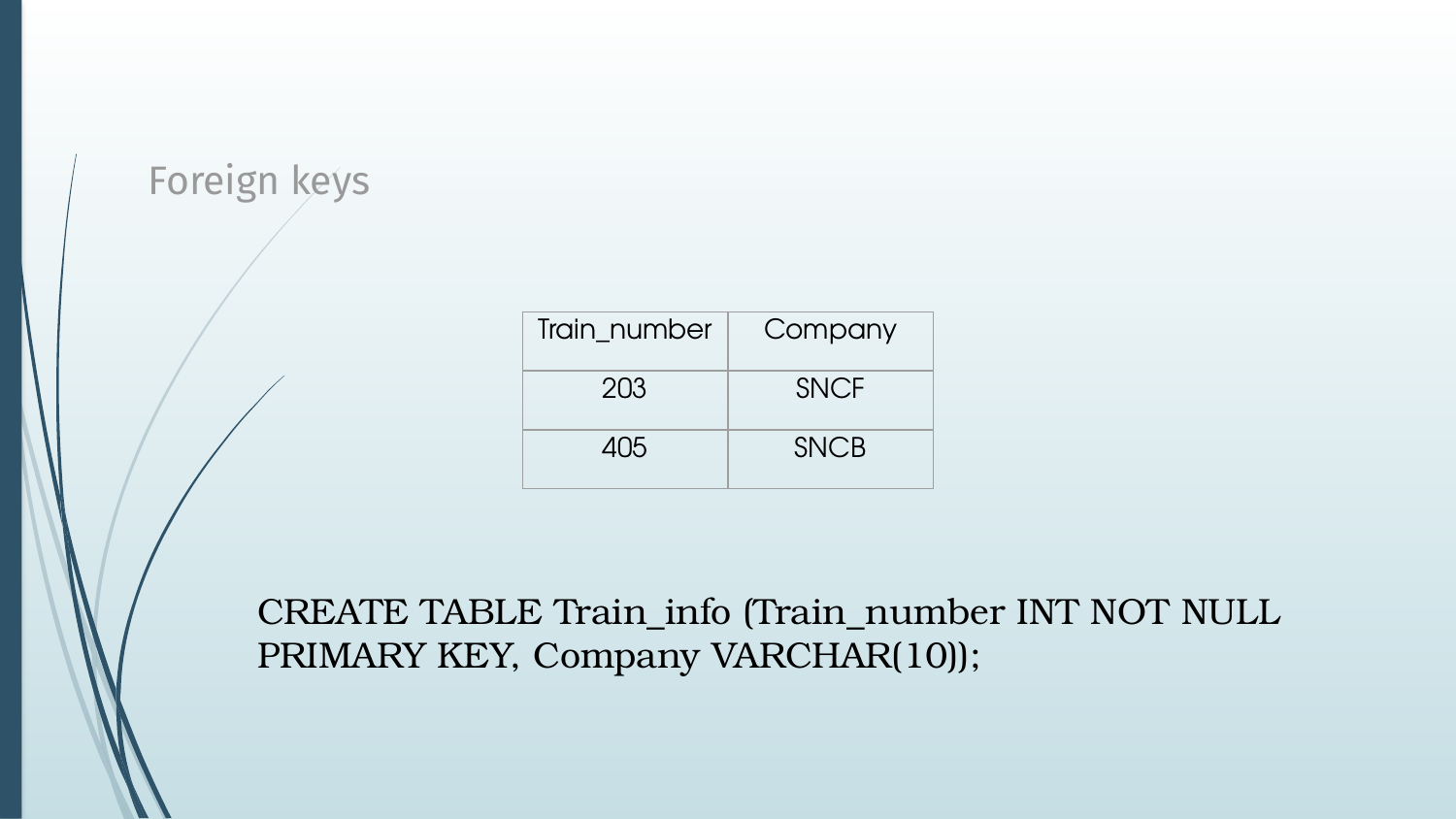

# Foreign keys
| Train\_number | Company |
| --- | --- |
| 203 | SNCF |
| 405 | SNCB |
CREATE TABLE Train_info (Train_number INT NOT NULL PRIMARY KEY, Company VARCHAR(10));